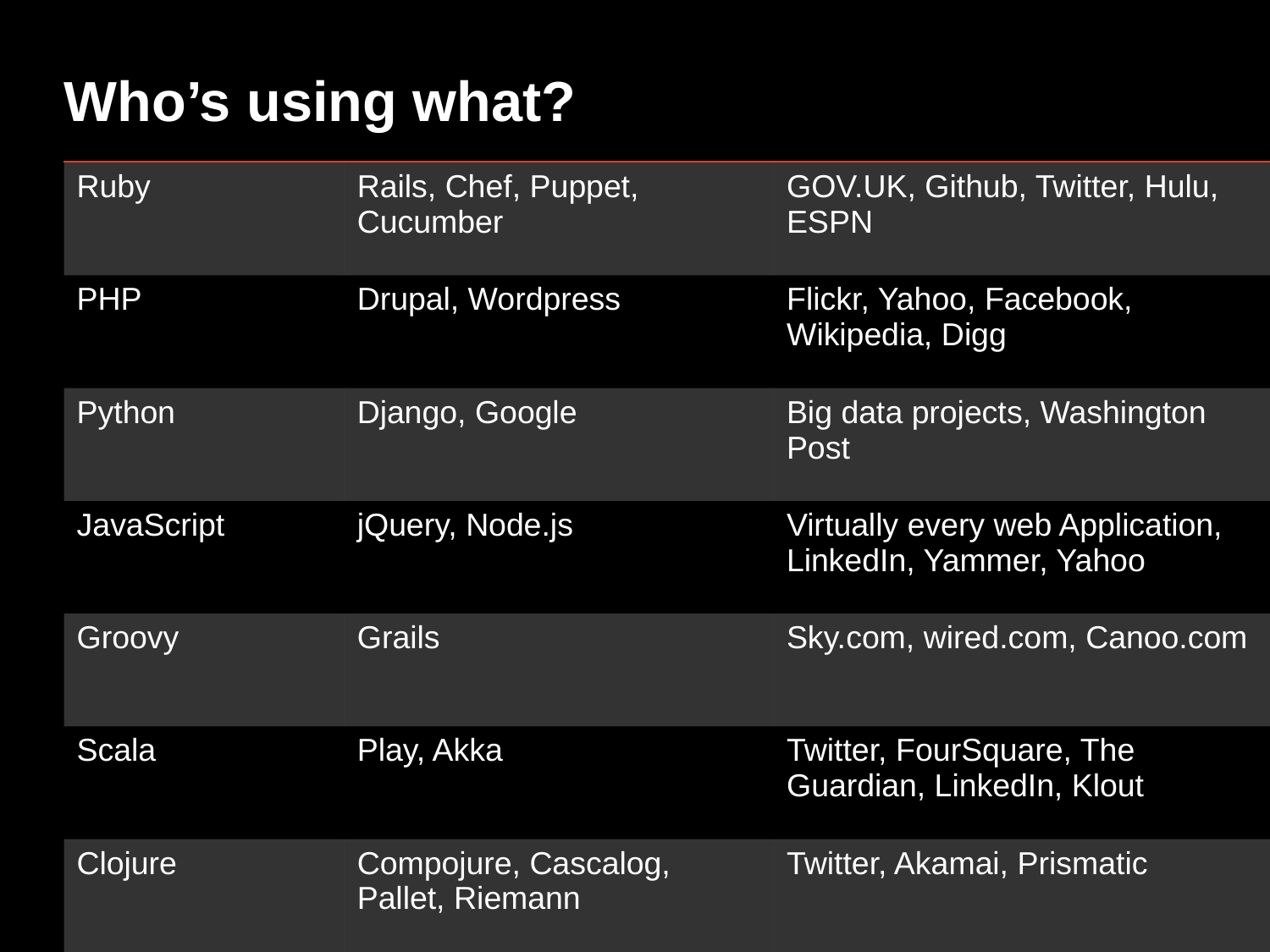

# Who’s using what?
| Ruby | Rails, Chef, Puppet, Cucumber | GOV.UK, Github, Twitter, Hulu, ESPN |
| --- | --- | --- |
| PHP | Drupal, Wordpress | Flickr, Yahoo, Facebook, Wikipedia, Digg |
| Python | Django, Google | Big data projects, Washington Post |
| JavaScript | jQuery, Node.js | Virtually every web Application, LinkedIn, Yammer, Yahoo |
| Groovy | Grails | Sky.com, wired.com, Canoo.com |
| Scala | Play, Akka | Twitter, FourSquare, The Guardian, LinkedIn, Klout |
| Clojure | Compojure, Cascalog, Pallet, Riemann | Twitter, Akamai, Prismatic |